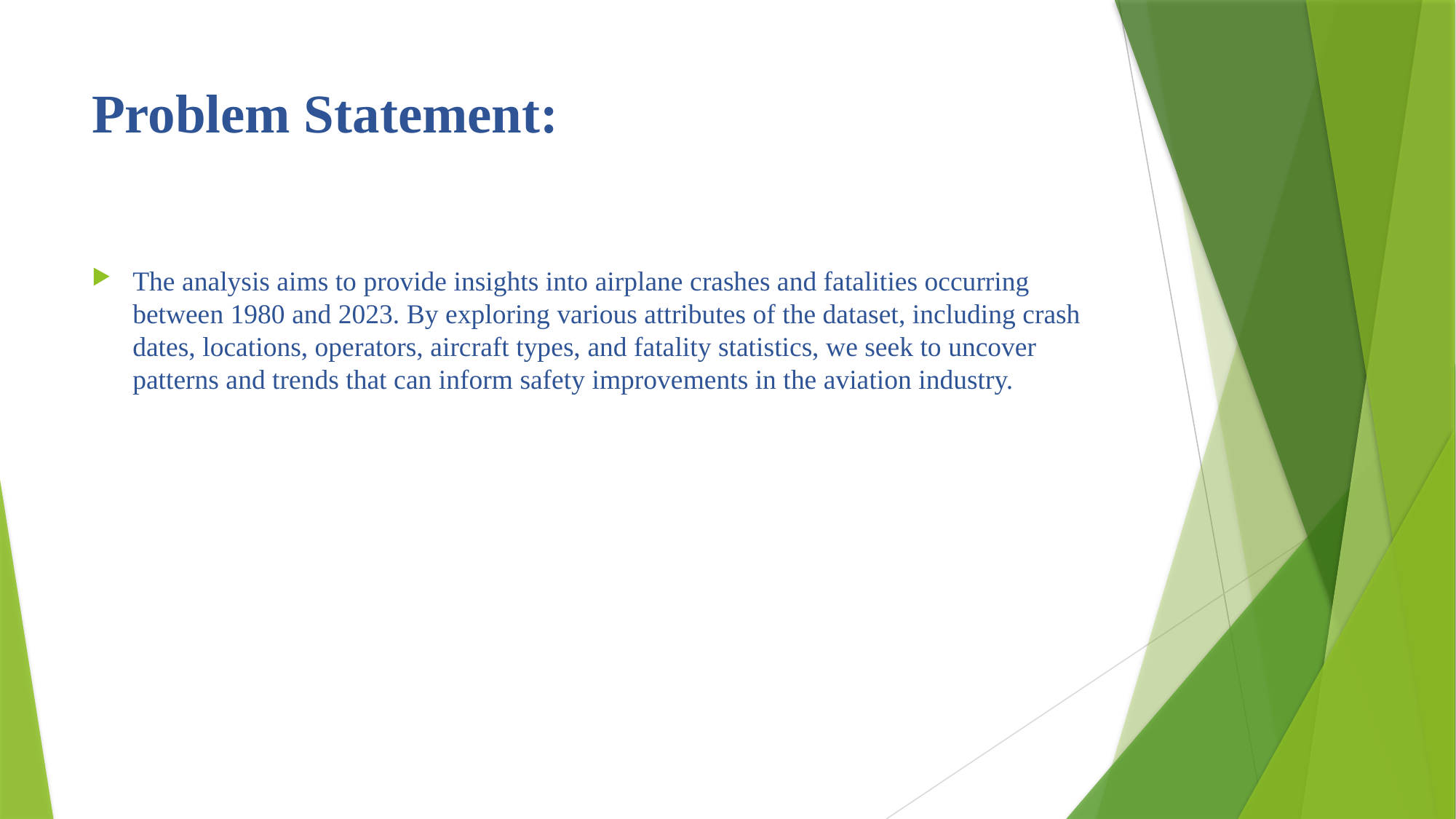

# Problem Statement:
The analysis aims to provide insights into airplane crashes and fatalities occurring between 1980 and 2023. By exploring various attributes of the dataset, including crash dates, locations, operators, aircraft types, and fatality statistics, we seek to uncover patterns and trends that can inform safety improvements in the aviation industry.